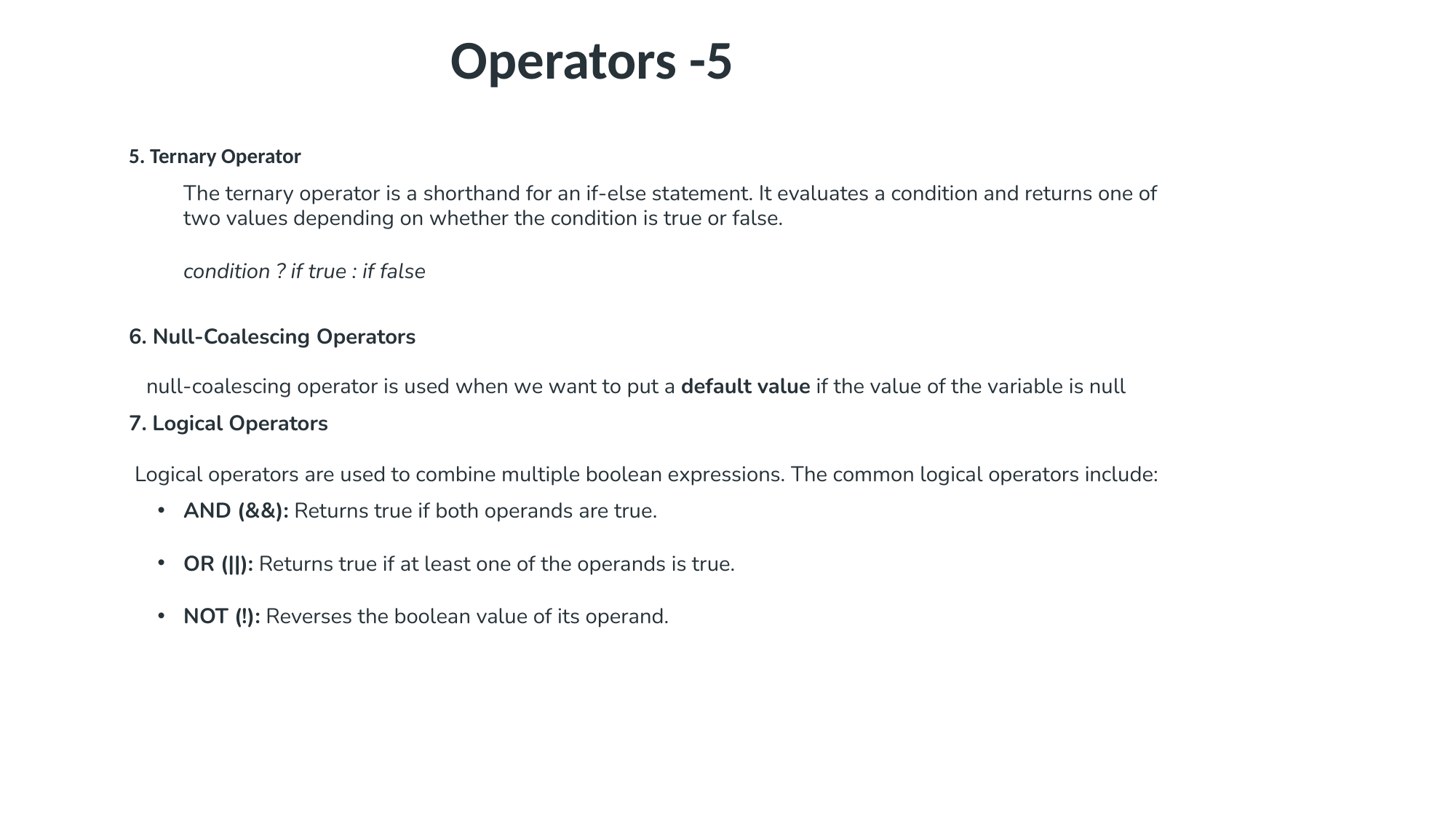

Operators -5
5. Ternary Operator
The ternary operator is a shorthand for an if-else statement. It evaluates a condition and returns one of two values depending on whether the condition is true or false.
condition ? if true : if false
6. Null-Coalescing Operators
   null-coalescing operator is used when we want to put a default value if the value of the variable is null
7. Logical Operators

 Logical operators are used to combine multiple boolean expressions. The common logical operators include:
AND (&&): Returns true if both operands are true.
OR (||): Returns true if at least one of the operands is true.
NOT (!): Reverses the boolean value of its operand.